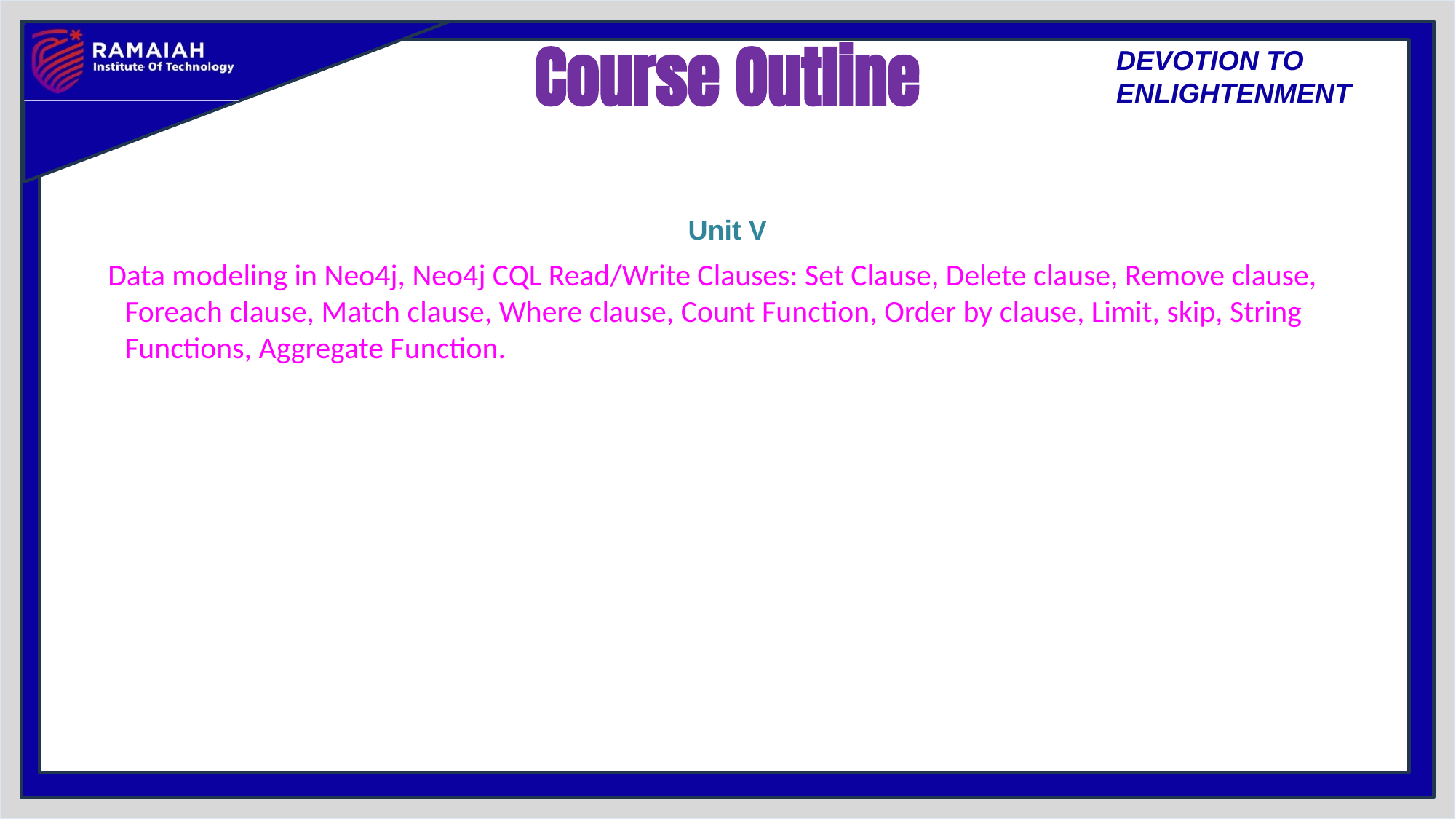

# Course Outline
Unit V
Data modeling in Neo4j, Neo4j CQL Read/Write Clauses: Set Clause, Delete clause, Remove clause, Foreach clause, Match clause, Where clause, Count Function, Order by clause, Limit, skip, String Functions, Aggregate Function.